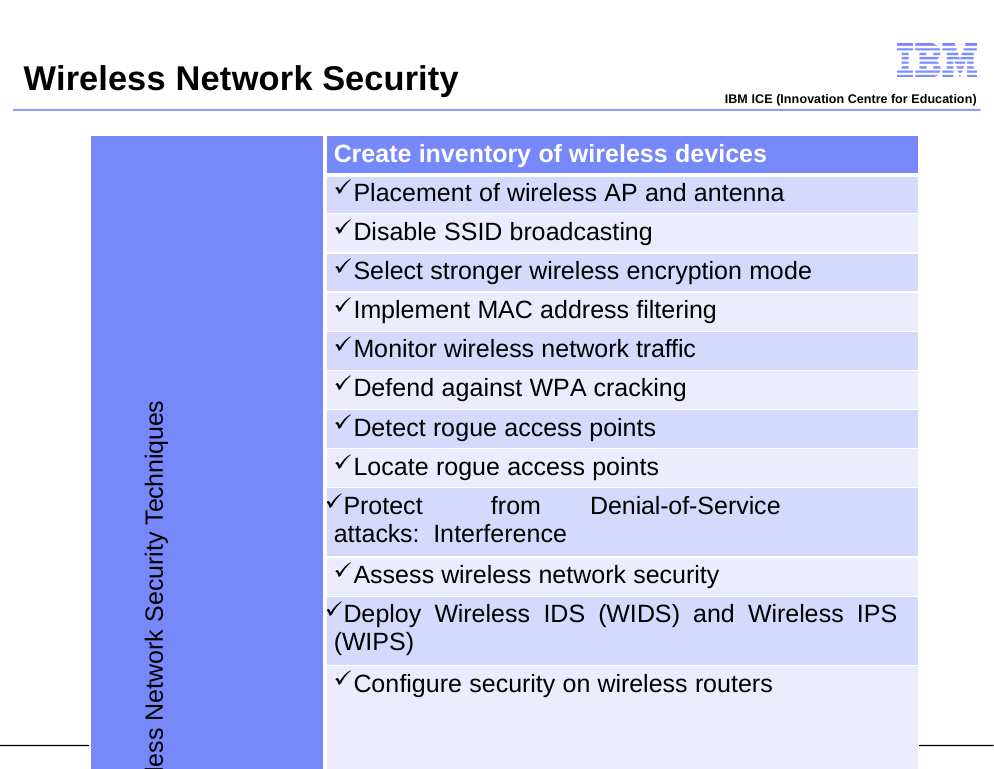

Wireless Network Security
IBM ICE (Innovation Centre for Education)

| Wireless Network Security Techniques | Create inventory of wireless devices |
| --- | --- |
|  | Placement of wireless AP and antenna |
|  | Disable SSID broadcasting |
|  | Select stronger wireless encryption mode |
|  | Implement MAC address filtering |
|  | Monitor wireless network traffic |
|  | Defend against WPA cracking |
|  | Detect rogue access points |
|  | Locate rogue access points |
|  | Protect from Denial-of-Service attacks: Interference |
|  | Assess wireless network security |
|  | Deploy Wireless IDS (WIDS) and Wireless IPS (WIPS) |
|  | Configure security on wireless routers |